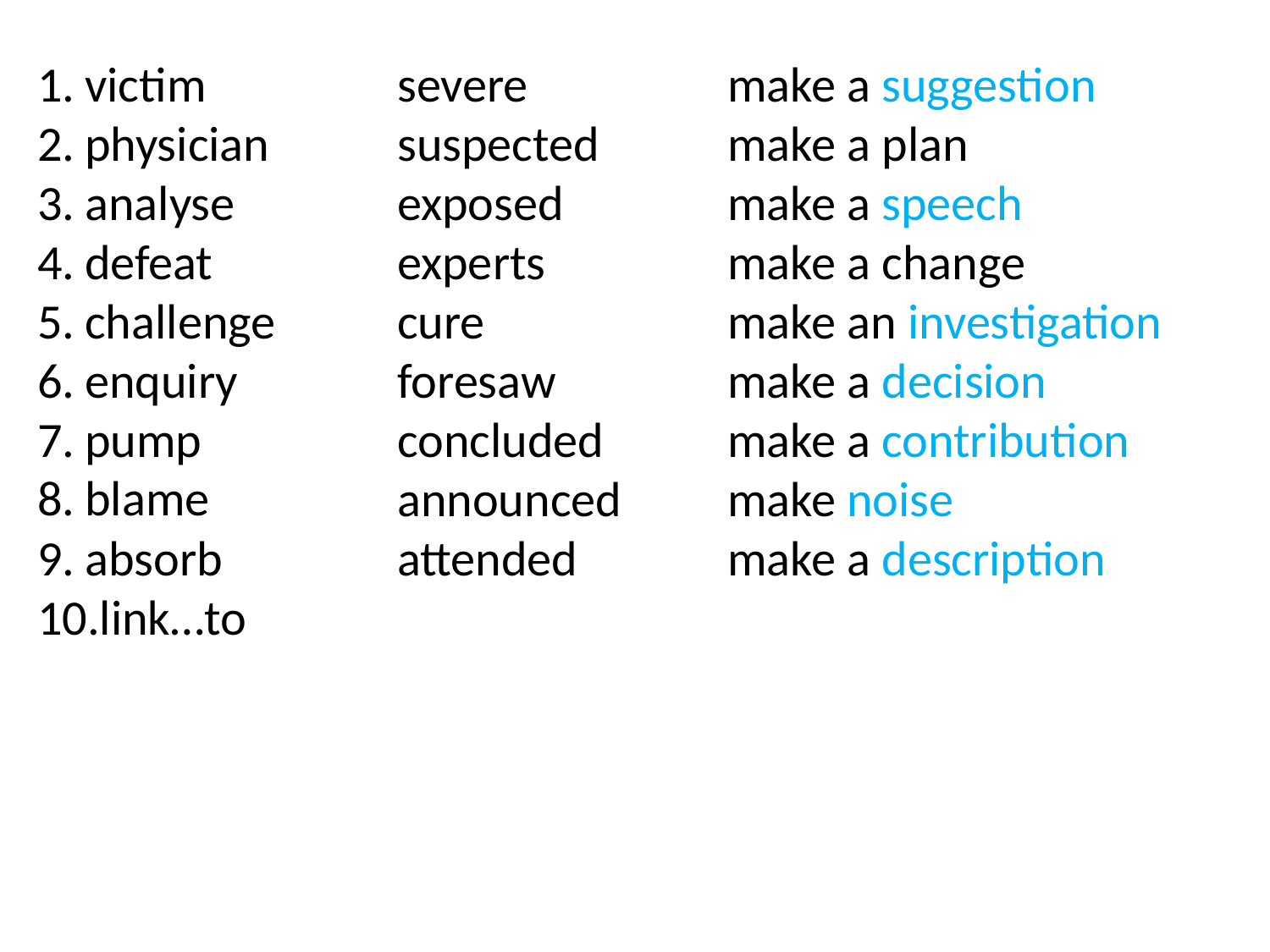

victim
physician
analyse
defeat
challenge
enquiry
pump
blame
absorb
link…to
severe
suspected
exposed
experts
cure
foresaw
concluded
announced
attended
make a suggestion
make a plan
make a speech
make a change
make an investigation
make a decision
make a contribution
make noise
make a description